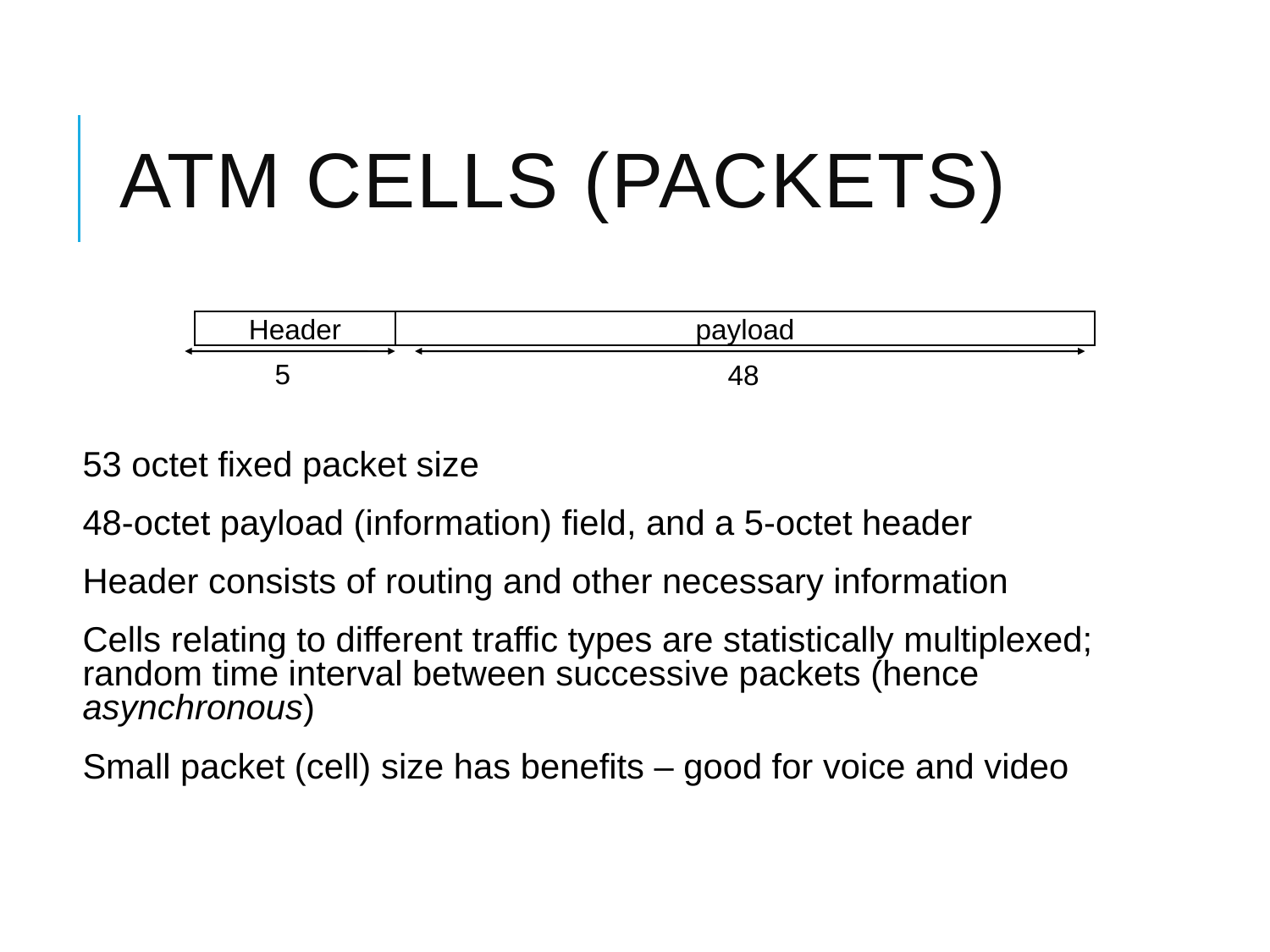

# ATM Cells (Packets)
Header
payload
5

48

53 octet fixed packet size
48-octet payload (information) field, and a 5-octet header
Header consists of routing and other necessary information
Cells relating to different traffic types are statistically multiplexed; random time interval between successive packets (hence asynchronous)
Small packet (cell) size has benefits – good for voice and video